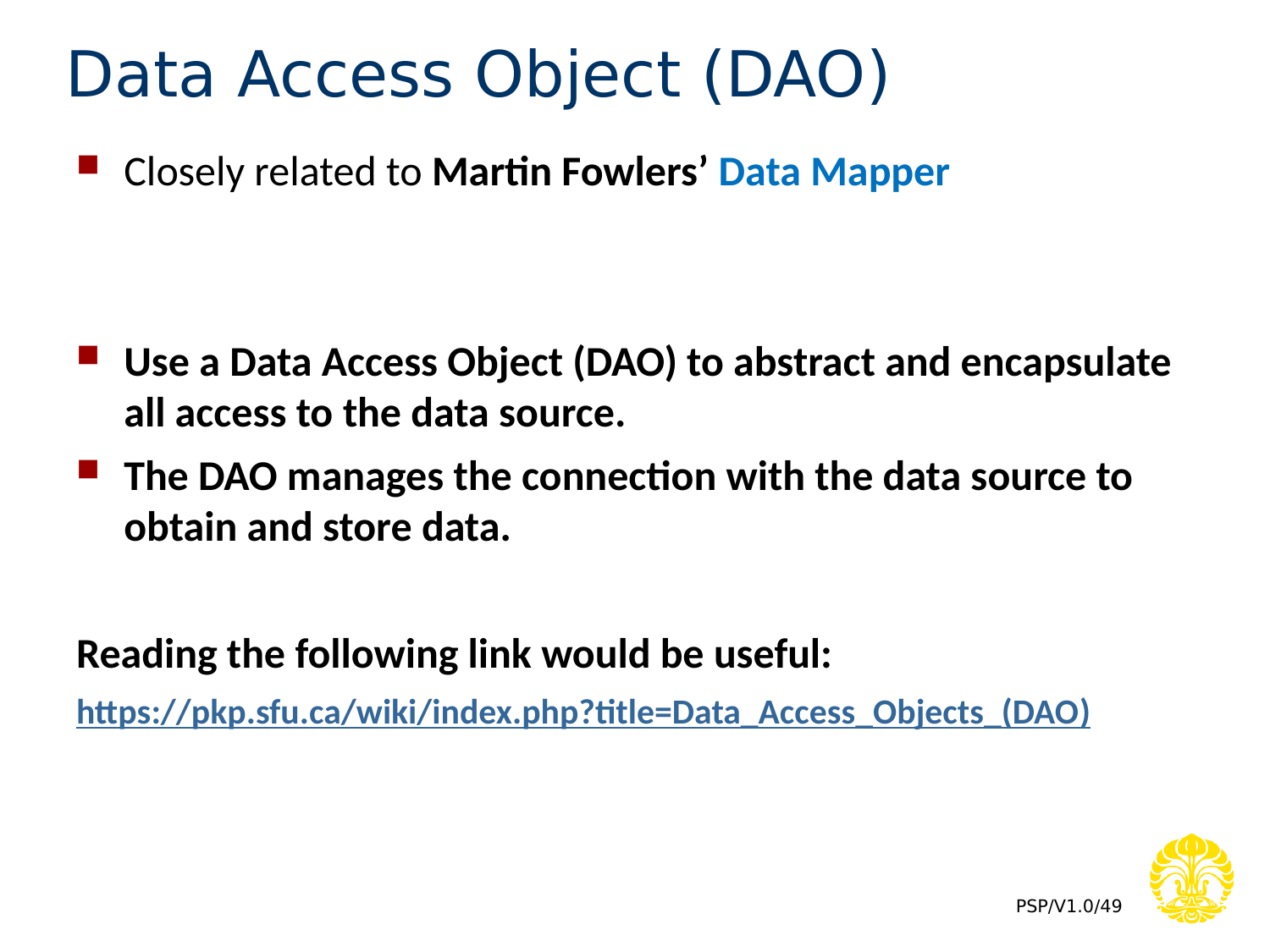

# Data Access Object (DAO)
Closely related to Martin Fowlers’ Data Mapper

Use a Data Access Object (DAO) to abstract and encapsulate all access to the data source.
The DAO manages the connection with the data source to obtain and store data.

Reading the following link would be useful:
https://pkp.sfu.ca/wiki/index.php?title=Data_Access_Objects_(DAO)